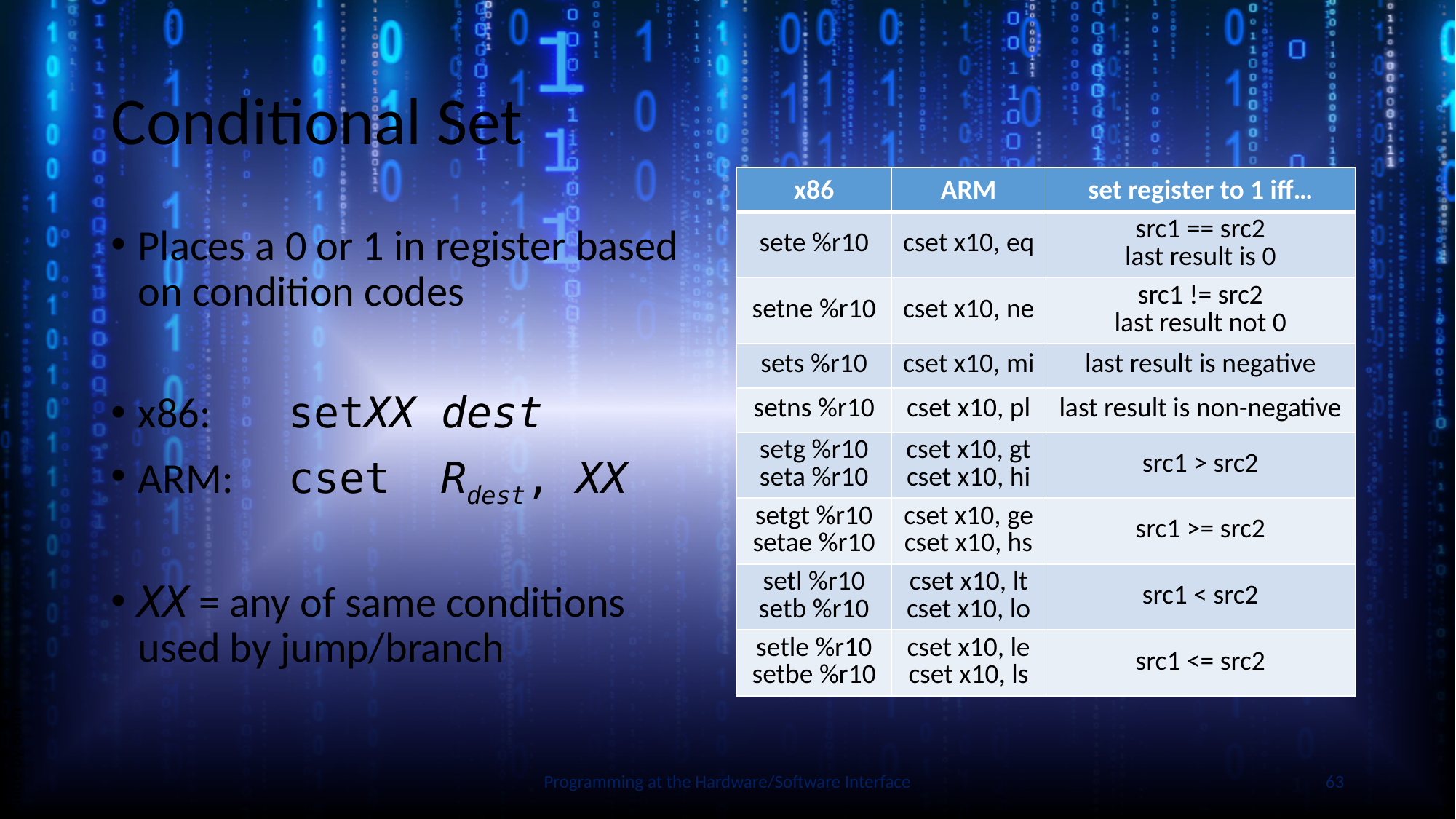

# Conditional Set
| x86 | ARM | set register to 1 iff… |
| --- | --- | --- |
| sete %r10 | cset x10, eq | src1 == src2 last result is 0 |
| setne %r10 | cset x10, ne | src1 != src2 last result not 0 |
| sets %r10 | cset x10, mi | last result is negative |
| setns %r10 | cset x10, pl | last result is non-negative |
| setg %r10 seta %r10 | cset x10, gt cset x10, hi | src1 > src2 |
| setgt %r10 setae %r10 | cset x10, ge cset x10, hs | src1 >= src2 |
| setl %r10 setb %r10 | cset x10, lt cset x10, lo | src1 < src2 |
| setle %r10 setbe %r10 | cset x10, le cset x10, ls | src1 <= src2 |
Places a 0 or 1 in register based on condition codes

x86:	setXX dest
ARM:	cset  Rdest, XX

XX = any of same conditions used by jump/branch
Slide by Bohn
Programming at the Hardware/Software Interface
63